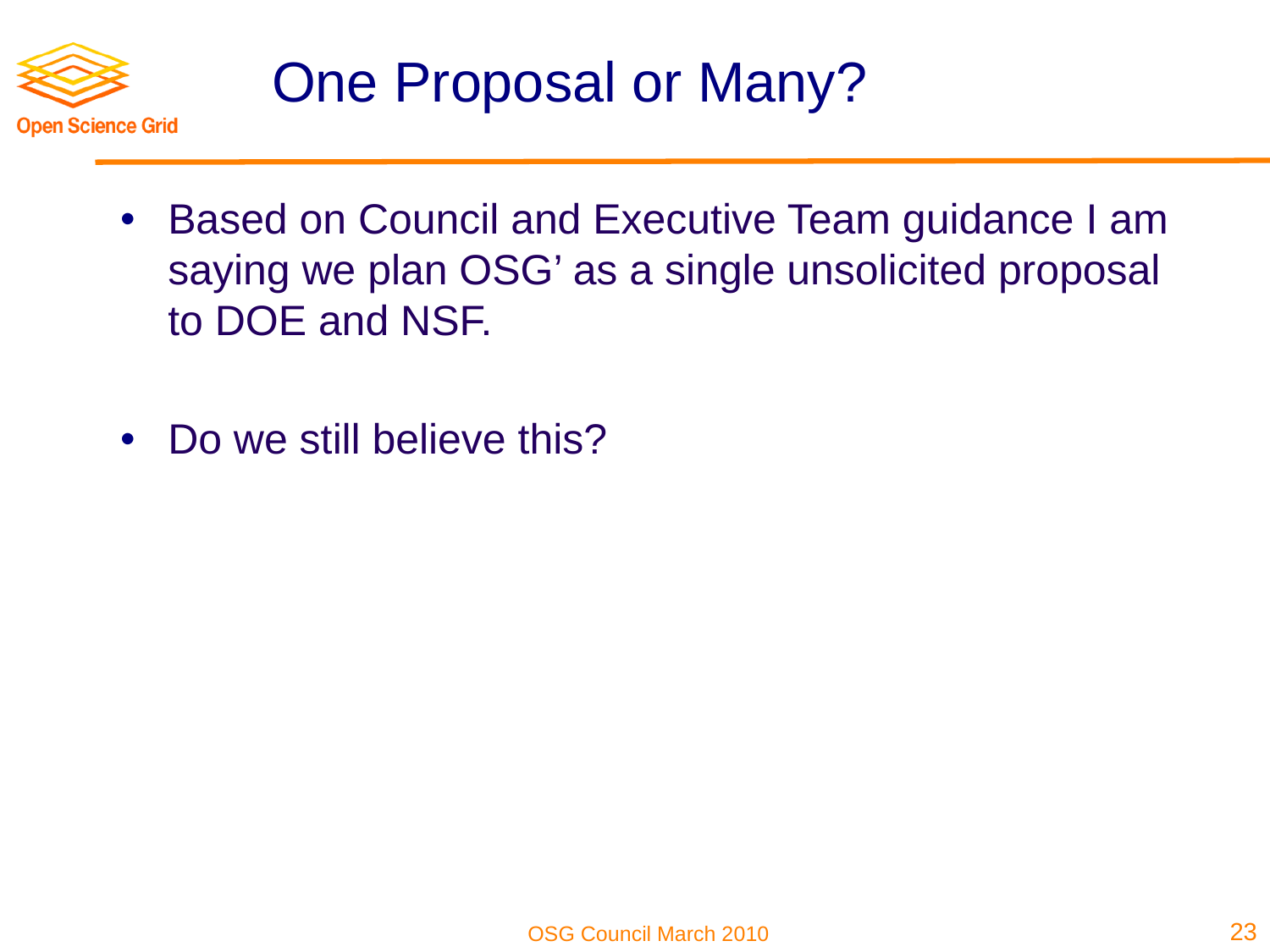

# One Proposal or Many?
Based on Council and Executive Team guidance I am saying we plan OSG’ as a single unsolicited proposal to DOE and NSF.

Do we still believe this?
23